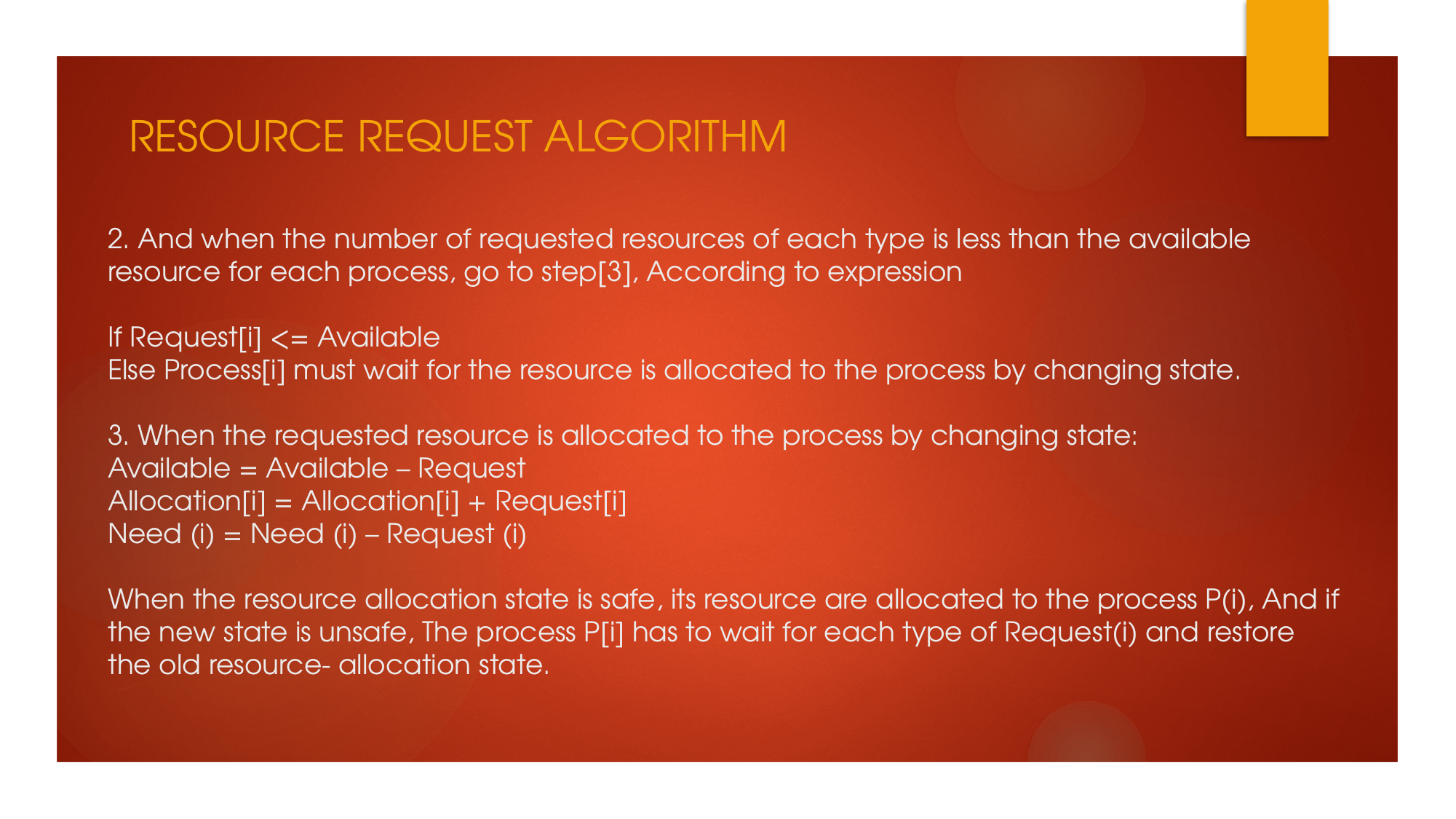

Resource Request Algorithm
# 2. And when the number of requested resources of each type is less than the available resource for each process, go to step[3], According to expression If Request[i] <= Available Else Process[i] must wait for the resource is allocated to the process by changing state. 3. When the requested resource is allocated to the process by changing state: Available = Available – Request Allocation[i] = Allocation[i] + Request[i] Need (i) = Need (i) – Request (i) When the resource allocation state is safe, its resource are allocated to the process P(i), And if the new state is unsafe, The process P[i] has to wait for each type of Request(i) and restore the old resource- allocation state.